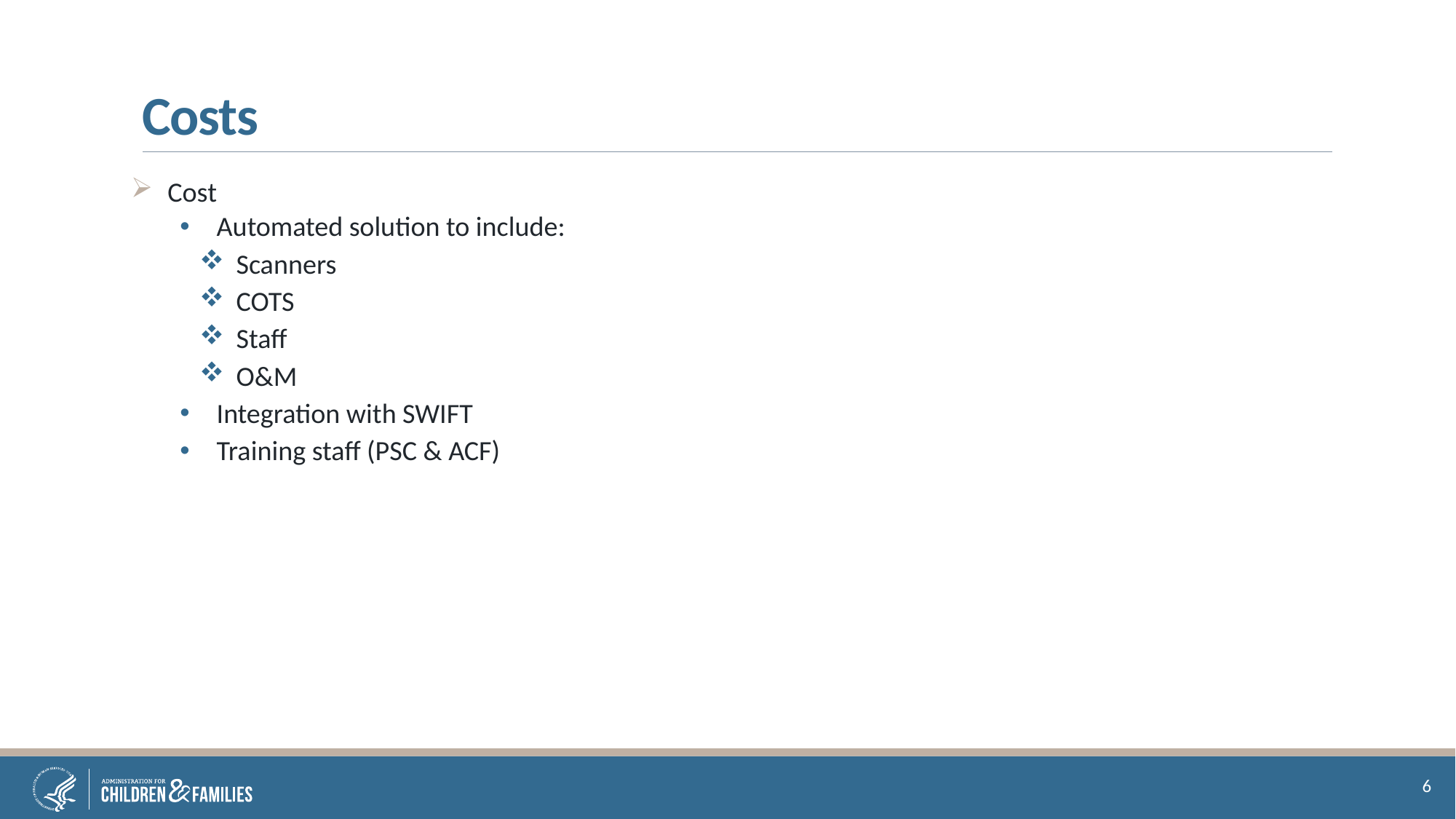

# Costs
Cost
Automated solution to include:
Scanners
COTS
Staff
O&M
Integration with SWIFT
Training staff (PSC & ACF)

6